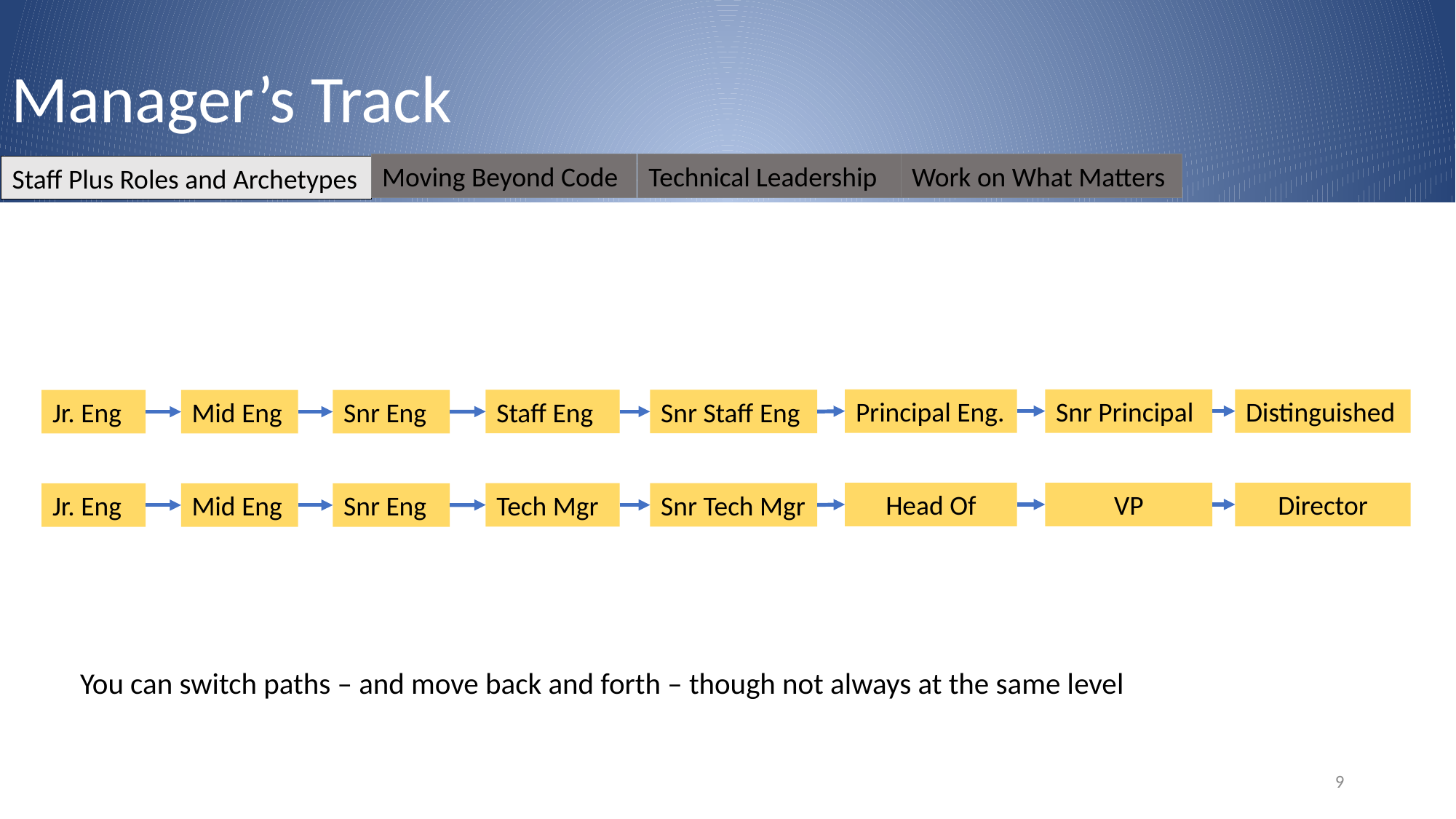

# Manager’s Track
Moving Beyond Code
Technical Leadership
Work on What Matters
Staff Plus Roles and Archetypes
Principal Eng.
Snr Principal
Distinguished
Staff Eng
Snr Staff Eng
Jr. Eng
Mid Eng
Snr Eng
Head Of
VP
Director
Tech Mgr
Snr Tech Mgr
Jr. Eng
Mid Eng
Snr Eng
You can switch paths – and move back and forth – though not always at the same level

9